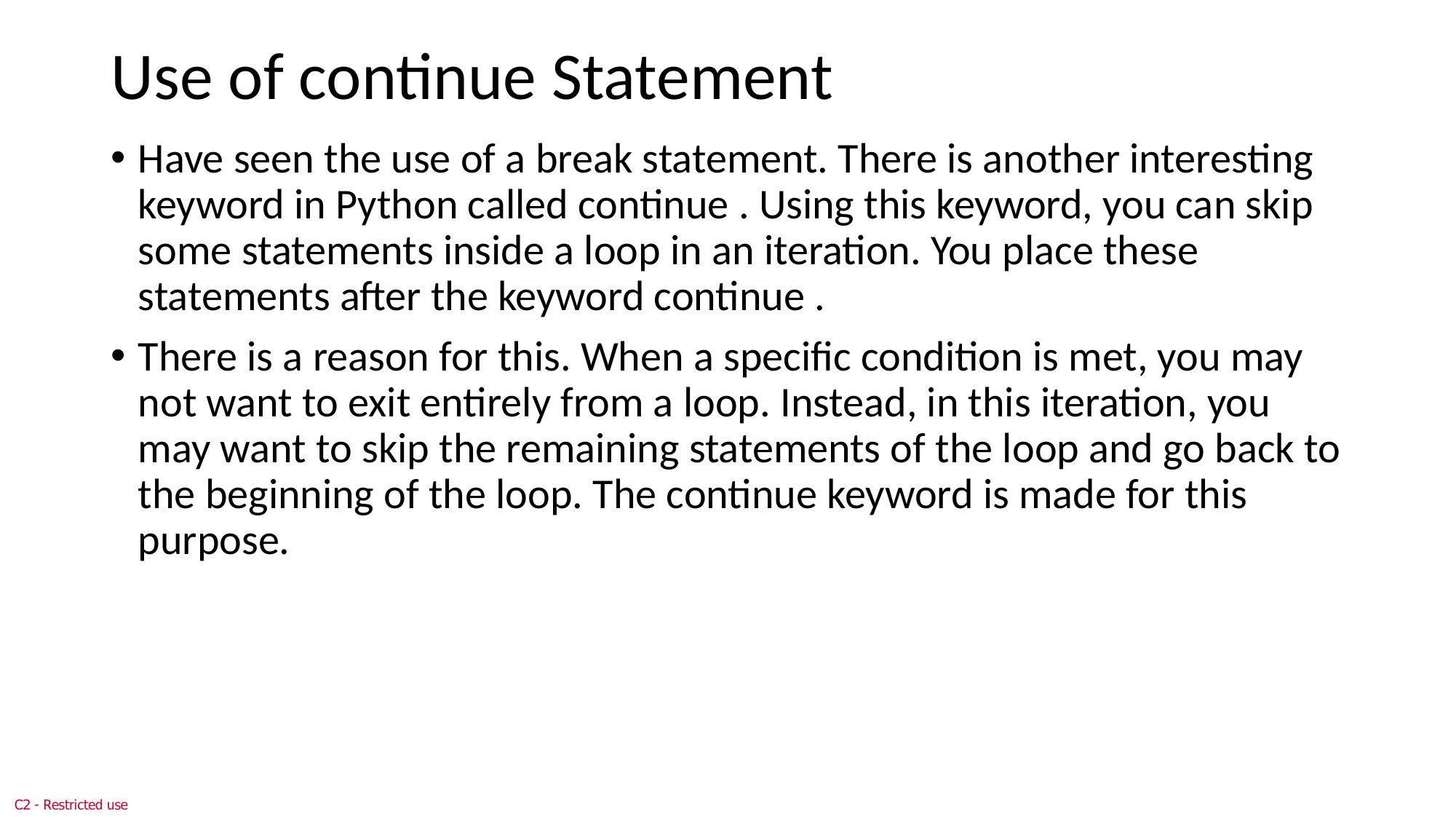

# Use of continue Statement
Have seen the use of a break statement. There is another interesting keyword in Python called continue . Using this keyword, you can skip some statements inside a loop in an iteration. You place these statements after the keyword continue .
There is a reason for this. When a specific condition is met, you may not want to exit entirely from a loop. Instead, in this iteration, you may want to skip the remaining statements of the loop and go back to the beginning of the loop. The continue keyword is made for this purpose.